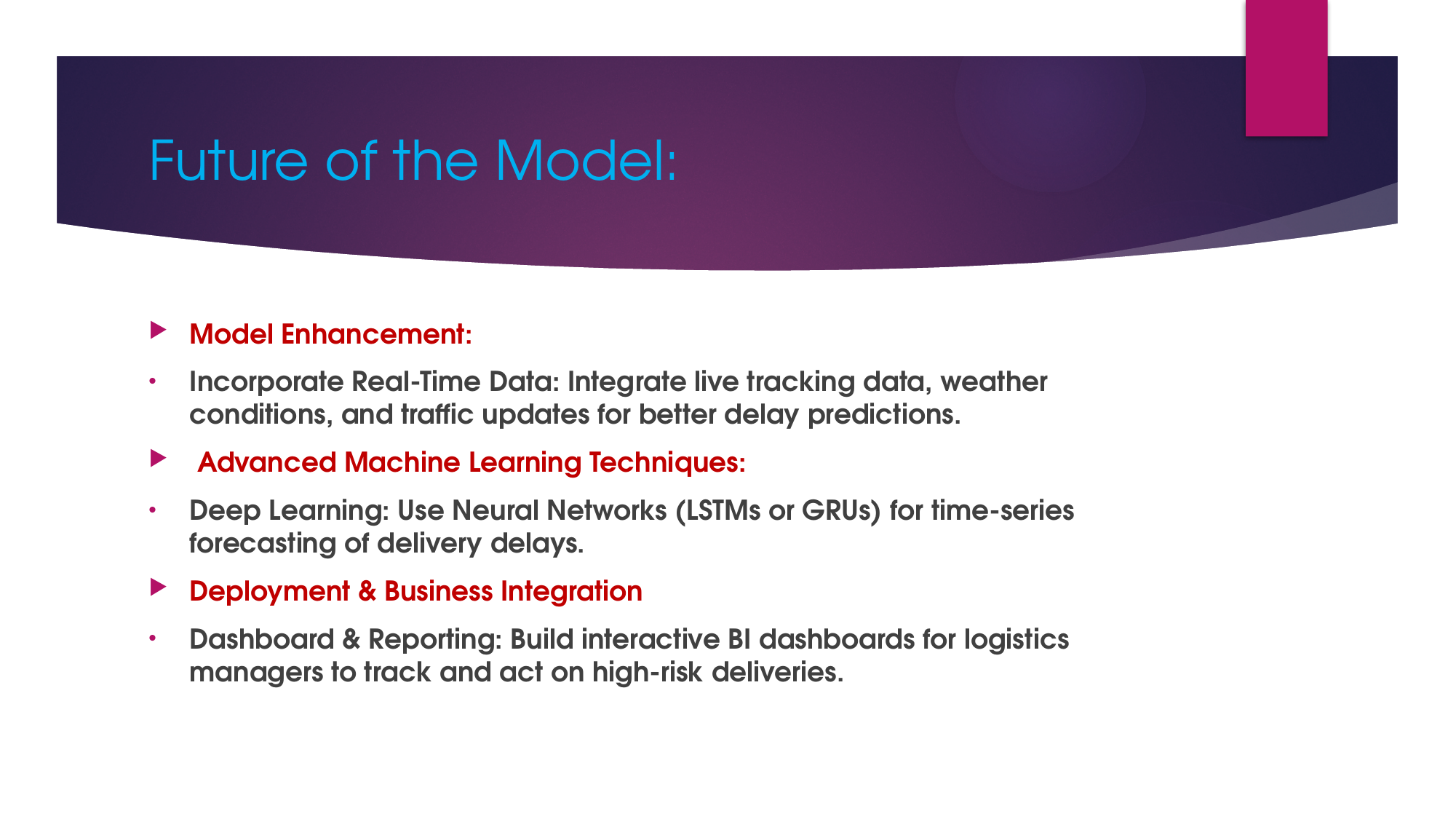

# Future of the Model:
Model Enhancement:
Incorporate Real-Time Data: Integrate live tracking data, weather conditions, and traffic updates for better delay predictions.
 Advanced Machine Learning Techniques:
Deep Learning: Use Neural Networks (LSTMs or GRUs) for time-series forecasting of delivery delays.
Deployment & Business Integration
Dashboard & Reporting: Build interactive BI dashboards for logistics managers to track and act on high-risk deliveries.